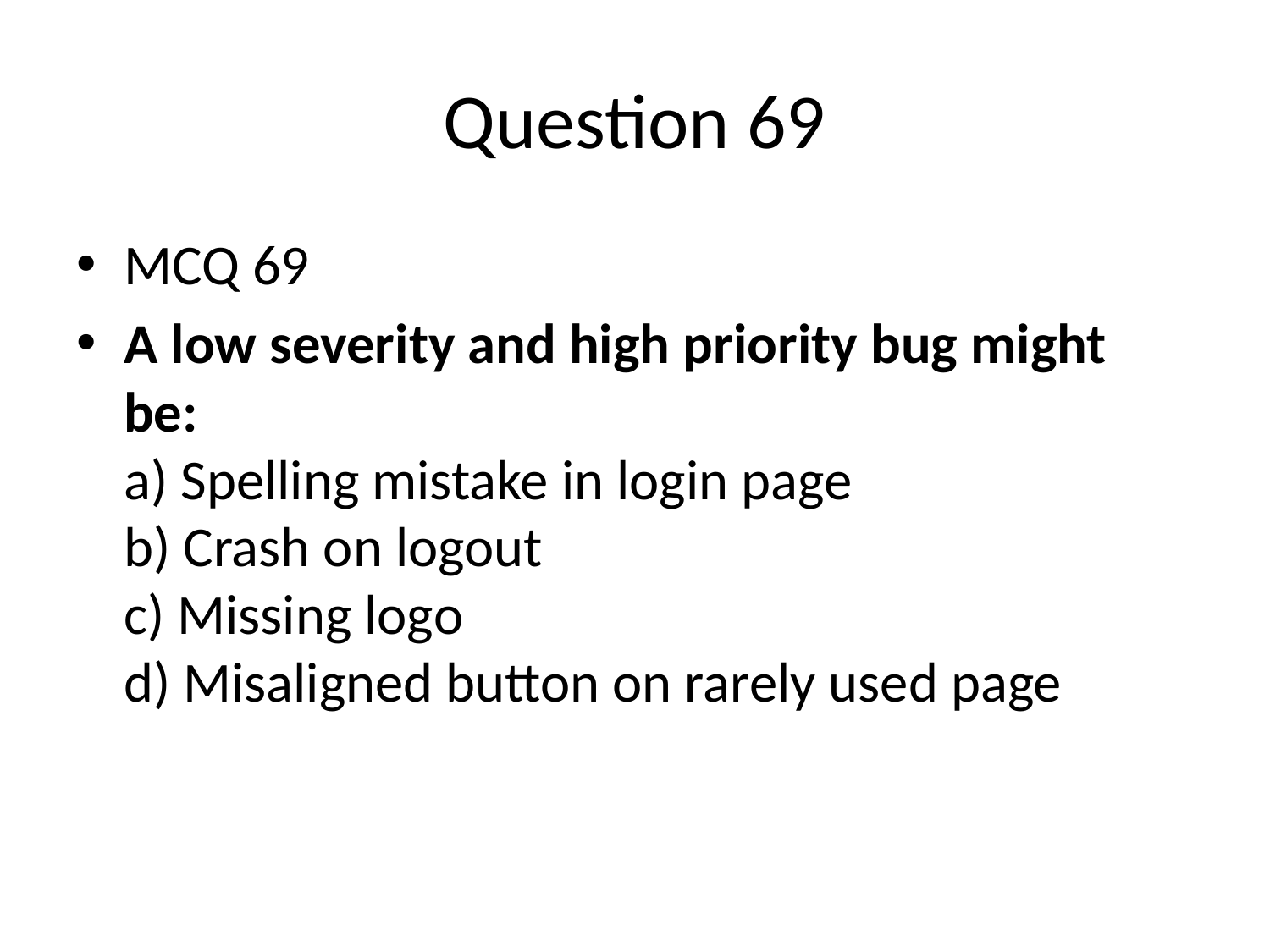

# Question 69
MCQ 69
A low severity and high priority bug might be:
a) Spelling mistake in login page
b) Crash on logout
c) Missing logo
d) Misaligned button on rarely used page